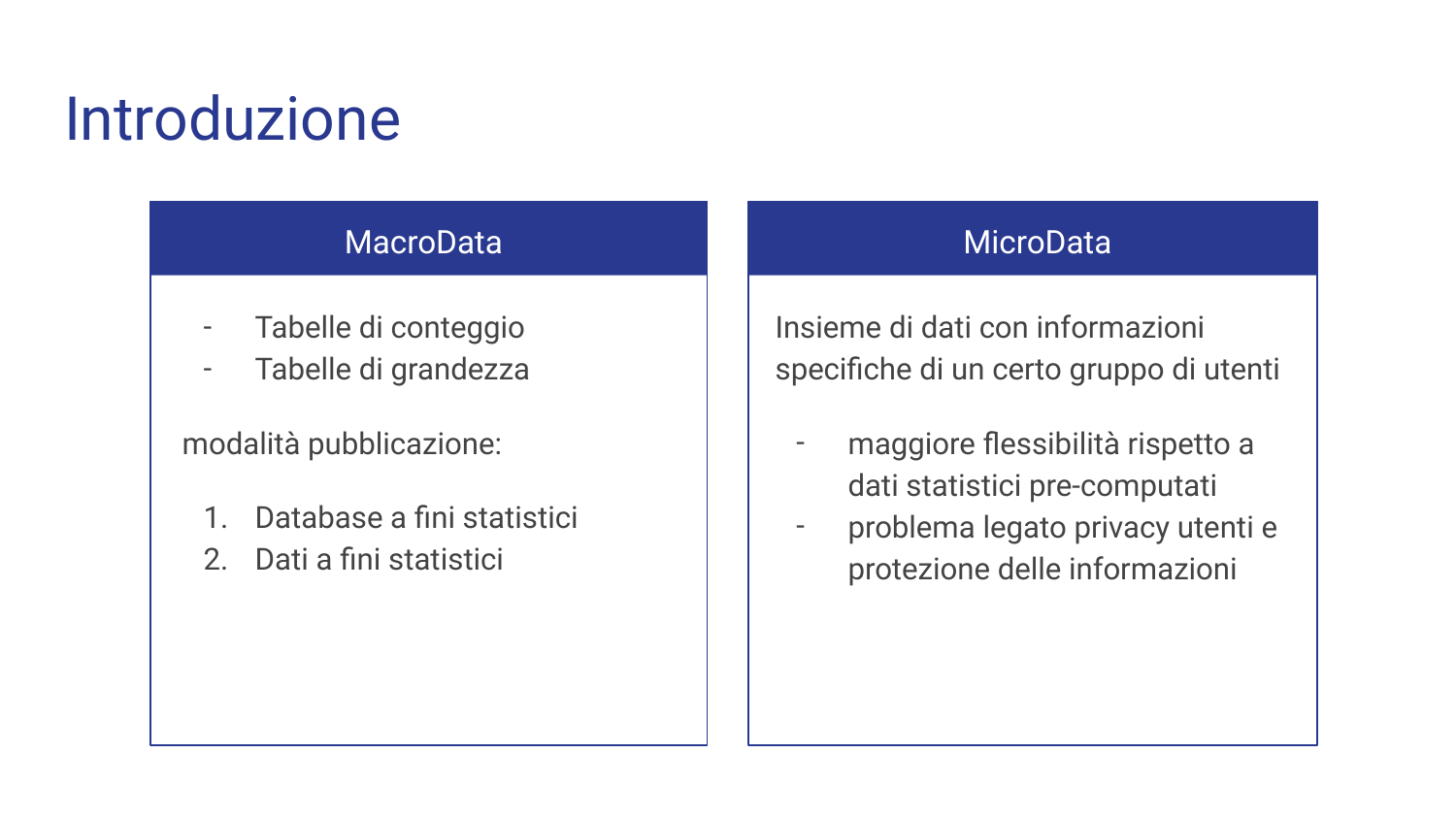

# Introduzione
MacroData

MicroData
Tabelle di conteggio
Tabelle di grandezza
modalità pubblicazione:
Database a fini statistici
Dati a fini statistici
Insieme di dati con informazioni specifiche di un certo gruppo di utenti
maggiore flessibilità rispetto a dati statistici pre-computati
problema legato privacy utenti e protezione delle informazioni